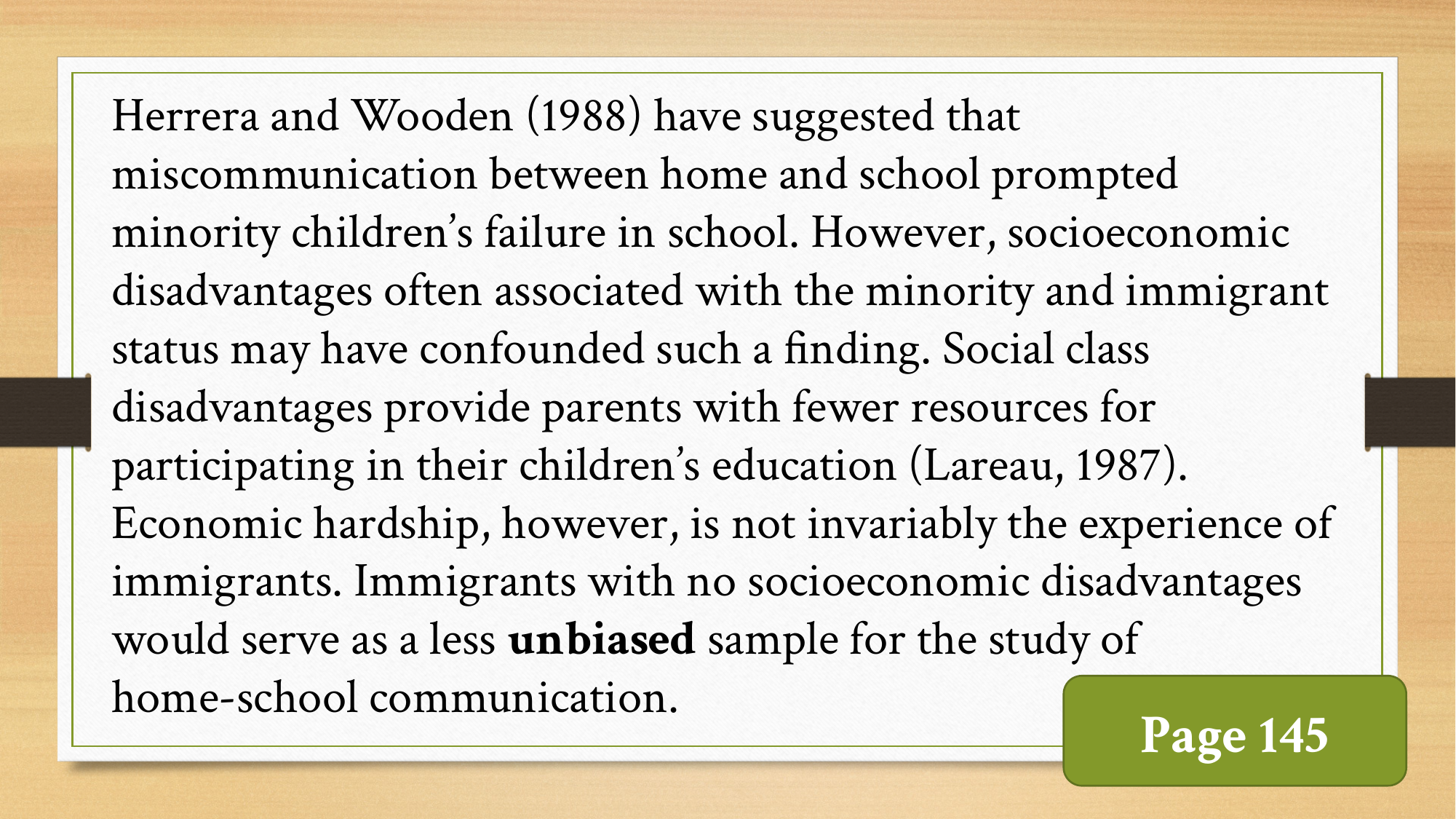

Herrera and Wooden (1988) have suggested that miscommunication between home and school prompted minority children’s failure in school. However, socioeconomic disadvantages often associated with the minority and immigrant status may have confounded such a finding. Social class disadvantages provide parents with fewer resources for participating in their children’s education (Lareau, 1987). Economic hardship, however, is not invariably the experience of immigrants. Immigrants with no socioeconomic disadvantages would serve as a less unbiased sample for the study of
home-school communication.
Page 145